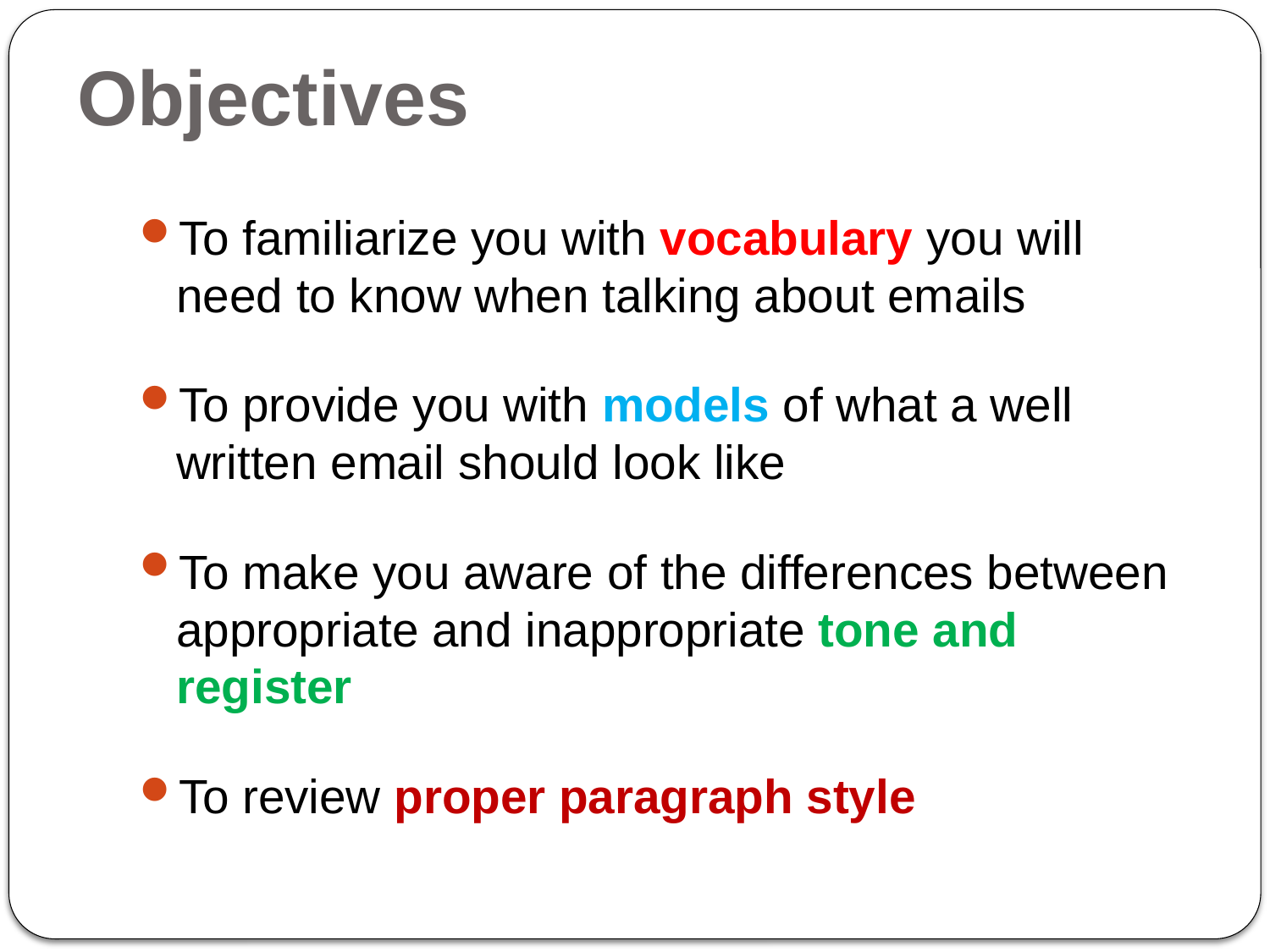

# Objectives
To familiarize you with vocabulary you will need to know when talking about emails

To provide you with models of what a well written email should look like

To make you aware of the differences between appropriate and inappropriate tone and register

To review proper paragraph style